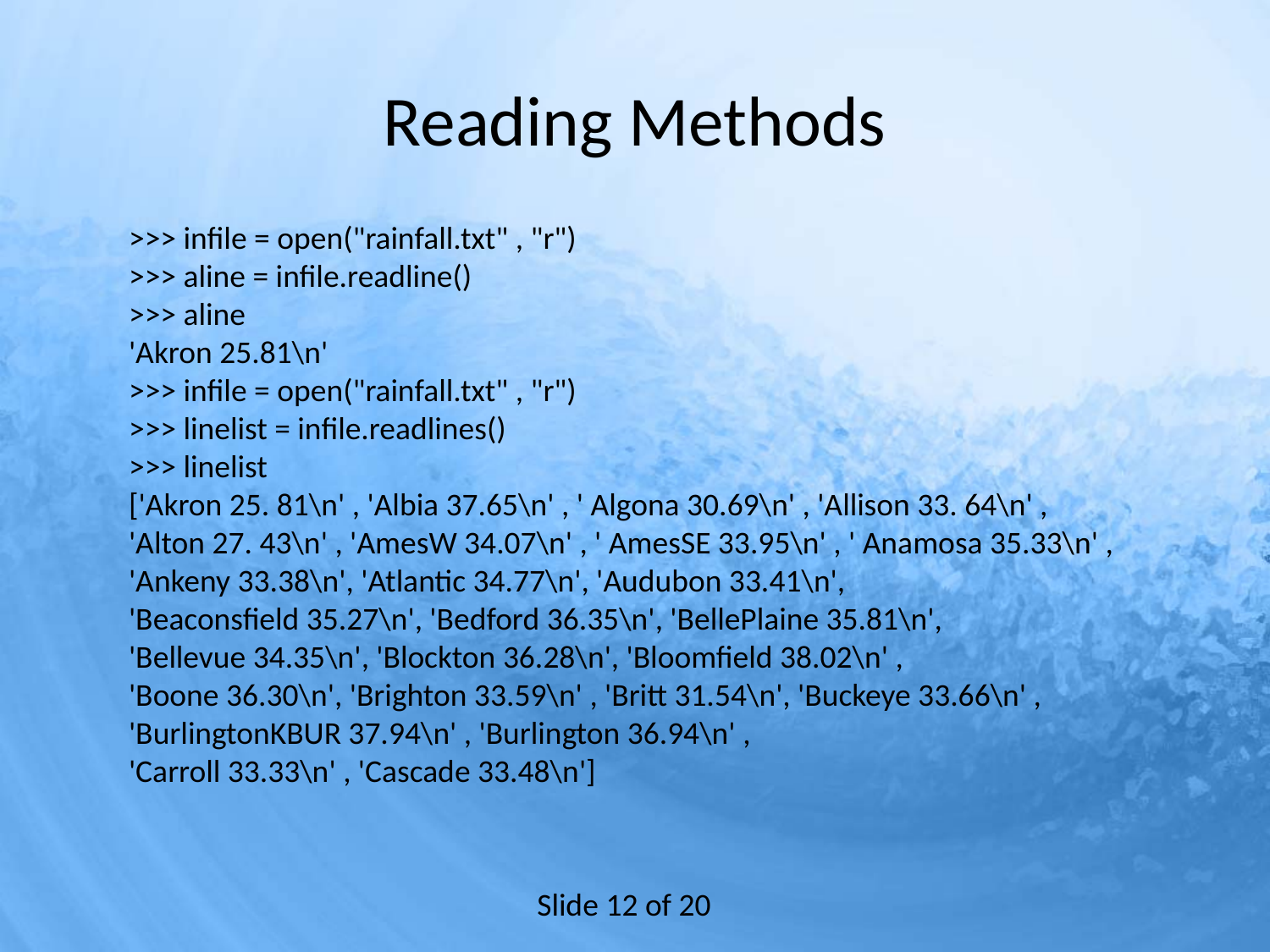

# Reading Methods
>>> infile = open("rainfall.txt" , "r")
>>> aline = infile.readline()
>>> aline
'Akron 25.81\n'
>>> infile = open("rainfall.txt" , "r")
>>> linelist = infile.readlines()
>>> linelist
['Akron 25. 81\n' , 'Albia 37.65\n' , ' Algona 30.69\n' , 'Allison 33. 64\n' ,
'Alton 27. 43\n' , 'AmesW 34.07\n' , ' AmesSE 33.95\n' , ' Anamosa 35.33\n' ,
'Ankeny 33.38\n', 'Atlantic 34.77\n', 'Audubon 33.41\n',
'Beaconsfield 35.27\n', 'Bedford 36.35\n', 'BellePlaine 35.81\n',
'Bellevue 34.35\n', 'Blockton 36.28\n', 'Bloomfield 38.02\n' ,
'Boone 36.30\n', 'Brighton 33.59\n' , 'Britt 31.54\n', 'Buckeye 33.66\n' ,
'BurlingtonKBUR 37.94\n' , 'Burlington 36.94\n' ,
'Carroll 33.33\n' , 'Cascade 33.48\n']